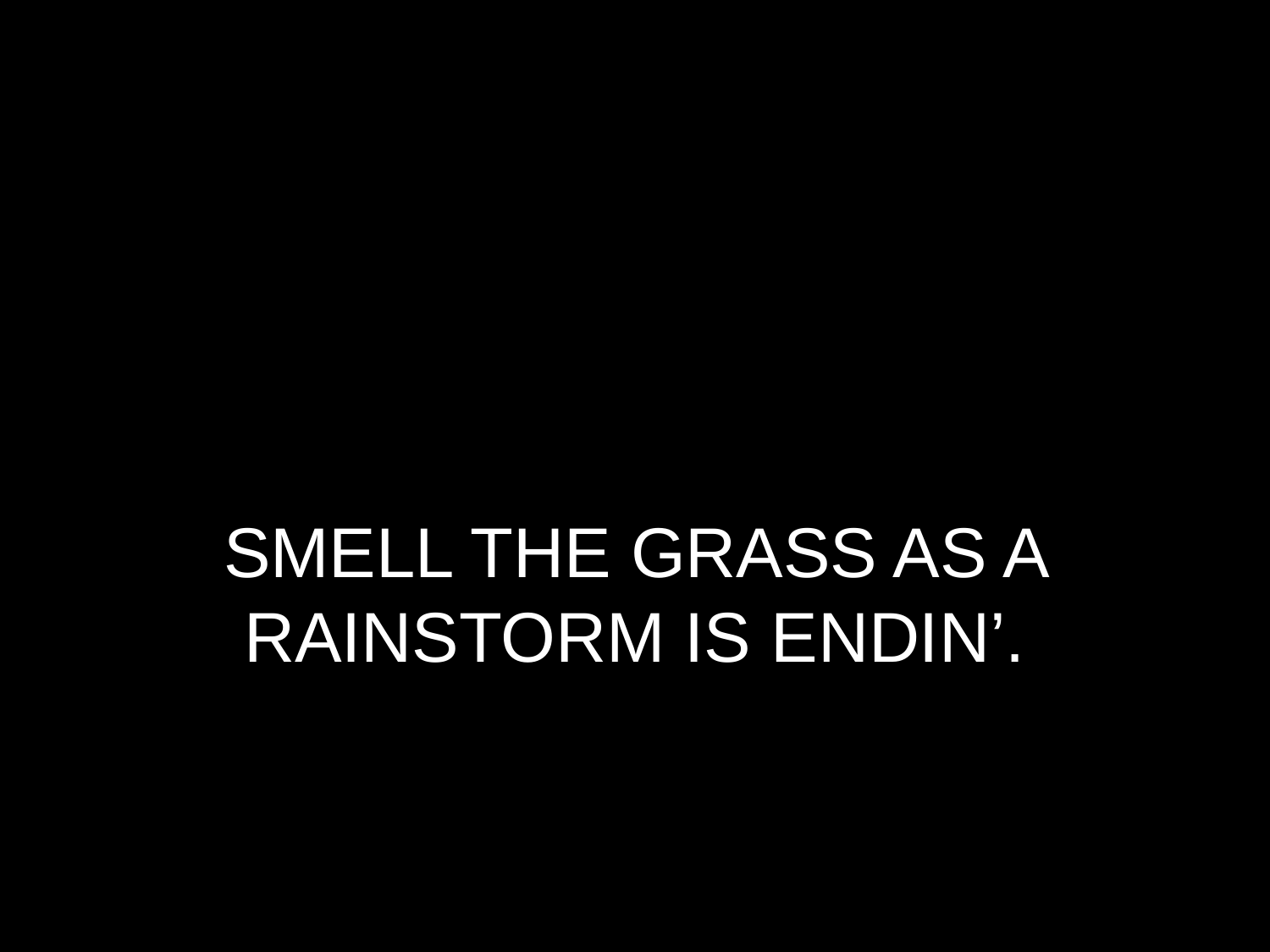

# SMELL THE GRASS AS A RAINSTORM IS ENDIN’.